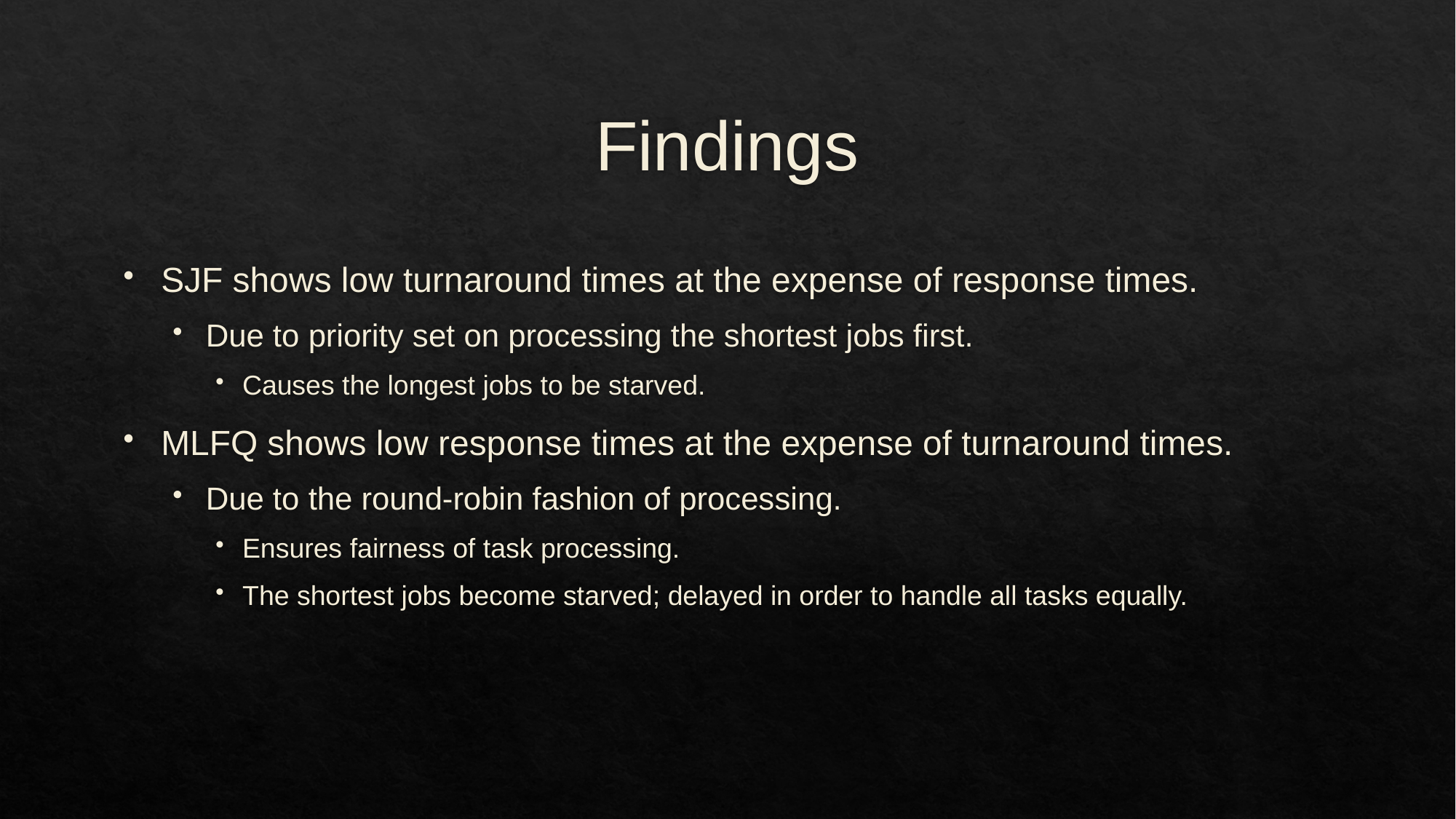

# Findings
SJF shows low turnaround times at the expense of response times.
Due to priority set on processing the shortest jobs first.
Causes the longest jobs to be starved.
MLFQ shows low response times at the expense of turnaround times.
Due to the round-robin fashion of processing.
Ensures fairness of task processing.
The shortest jobs become starved; delayed in order to handle all tasks equally.